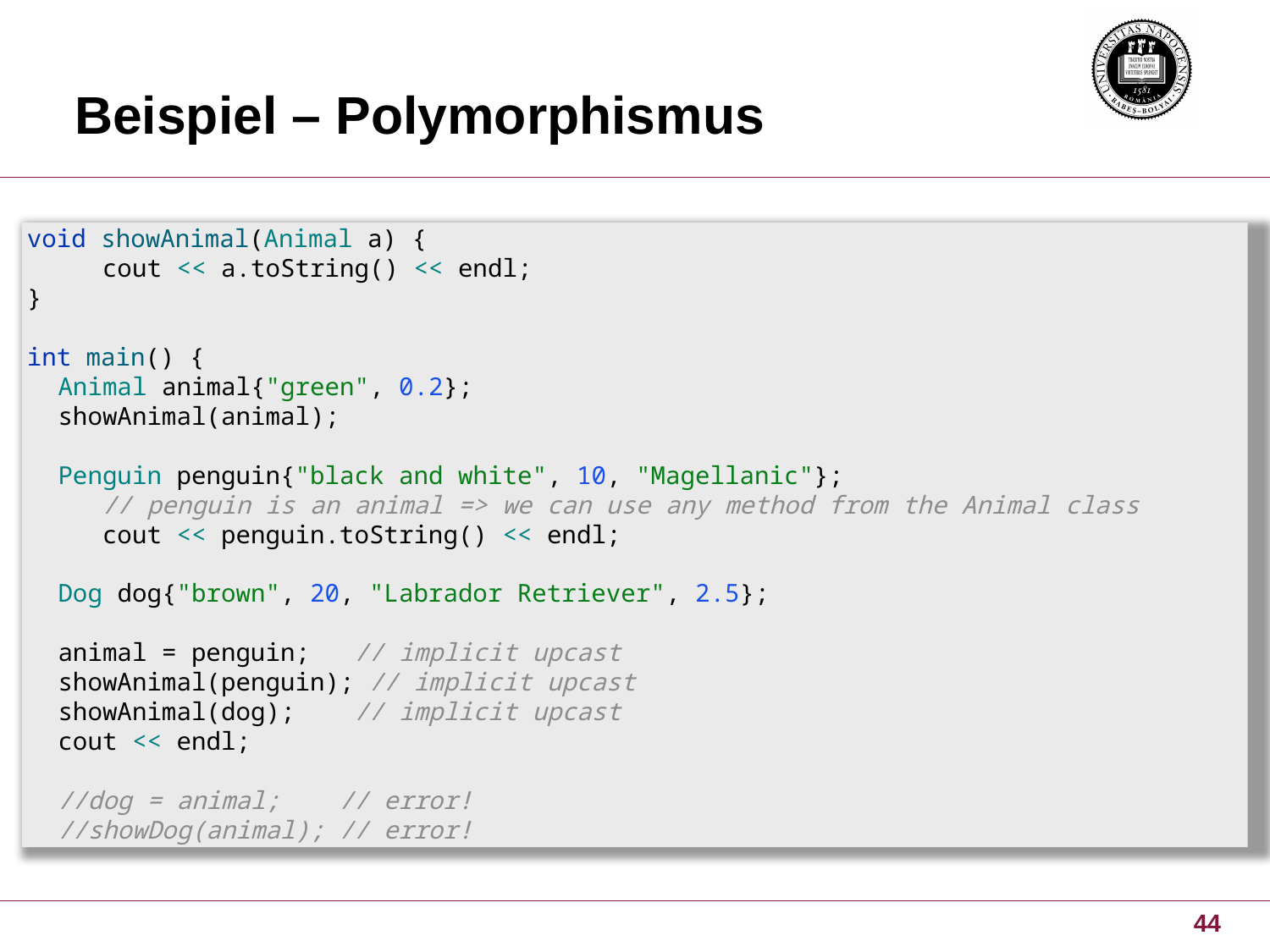

# Beispiel – Polymorphismus
void showAnimal(Animal a) {
   cout << a.toString() << endl;
}

int main() {
	Animal animal{"green", 0.2};
showAnimal(animal);

	Penguin penguin{"black and white", 10, "Magellanic"};
   // penguin is an animal => we can use any method from the Animal class
   cout << penguin.toString() << endl;

	Dog dog{"brown", 20, "Labrador Retriever", 2.5};
animal = penguin;   // implicit upcast
showAnimal(penguin); // implicit upcast
showAnimal(dog);    // implicit upcast
cout << endl;
//dog = animal;    // error!
//showDog(animal); // error!
// COPY CONSTRUCTOR
Game(const Game &original)
{
    cout << "copy ctr" << endl;
    this->size = original.size;
    this->field = new char[original.size];
    for (int i = 0; i < size; i++)
        field[i] = original.field[i];
}

Game &operator=(const Game &game)
{
    cout << "ass oper" << endl;
    if (this == &game) // self assignment
        return *this;
    if (field != NULL)
        delete[] field;
    this->size = game.size;
    this->field = new char[game.size];
    for (int i = 0; i < size; i++)
        field[i] = game.field[i];
    return *this;
}

int main()
{
    Game g0;     // default constructor
    Game g1(31); // parameterized constructor
    Game g2(g0); // copy constructor
    Game g3;     // default constructor
    g3 = g0;     // assignment operator
    cout << g3.get_size() << endl;
    return 0;
}
44